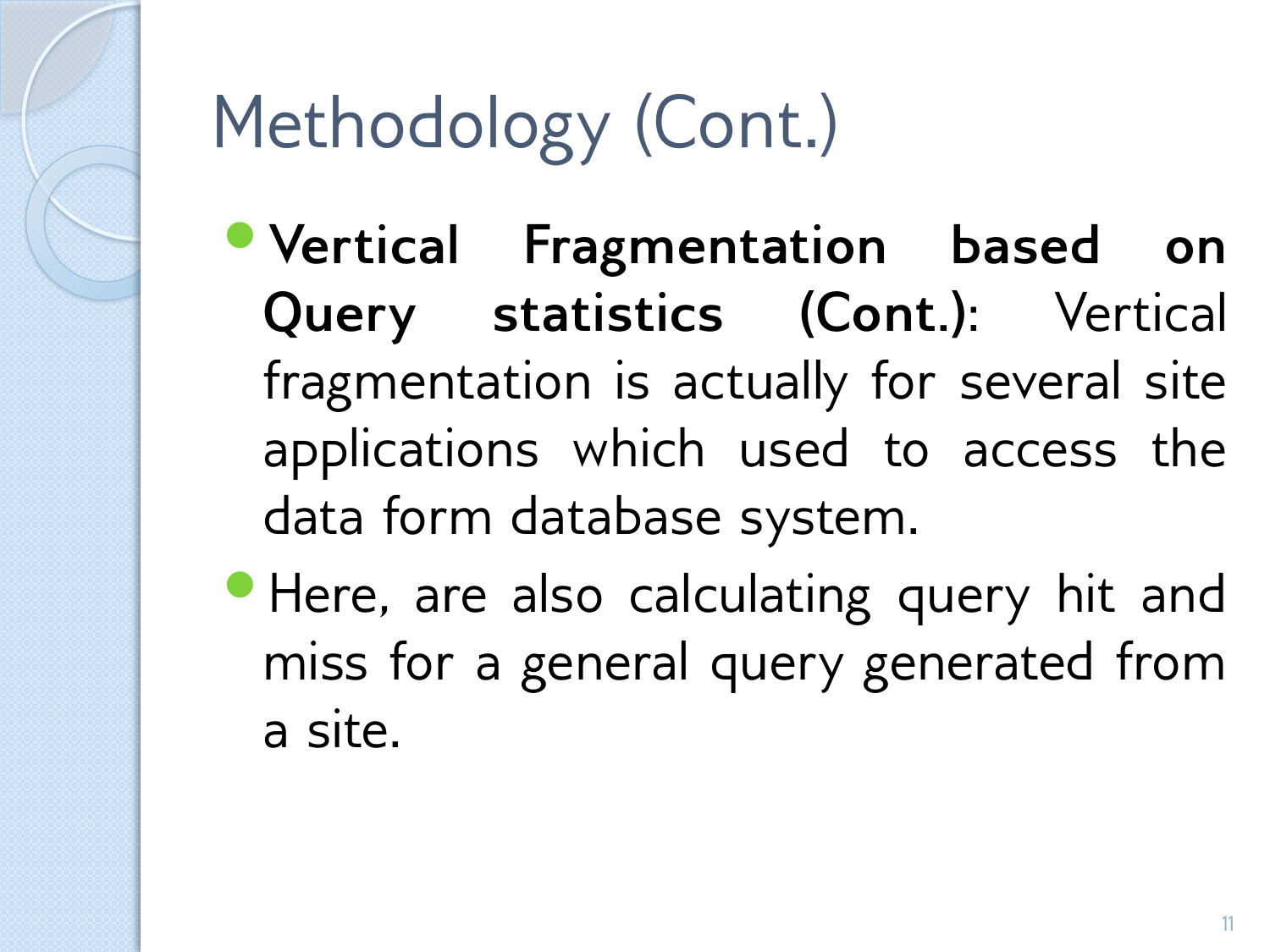

# Methodology (Cont.)
Vertical Fragmentation based on Query statistics (Cont.): Vertical fragmentation is actually for several site applications which used to access the data form database system.
Here, are also calculating query hit and miss for a general query generated from a site.
11